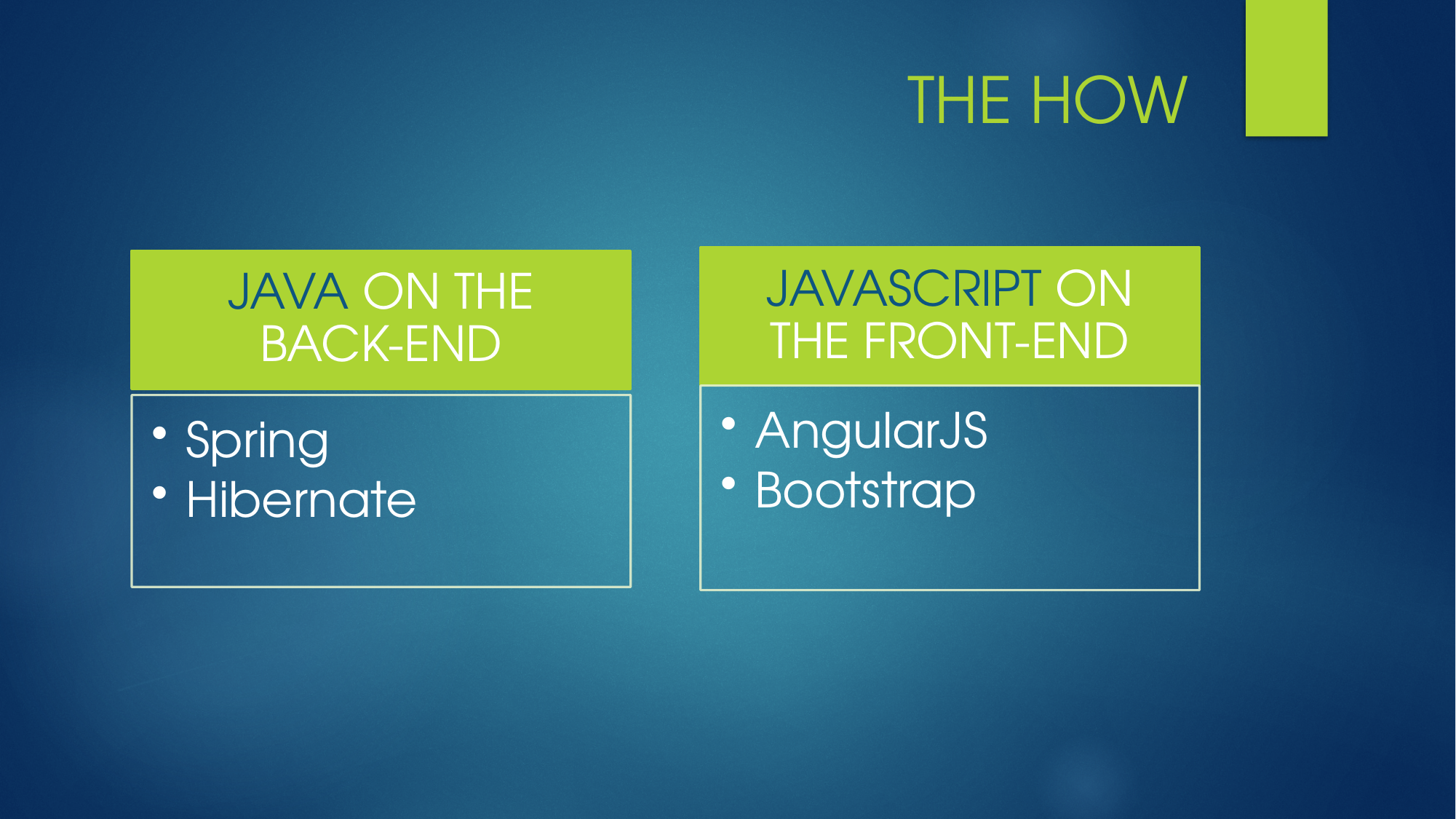

# THE HOW
JAVA ON THE BACK-END
Spring
Hibernate
JAVASCRIPT ON THE FRONT-END
AngularJS
Bootstrap